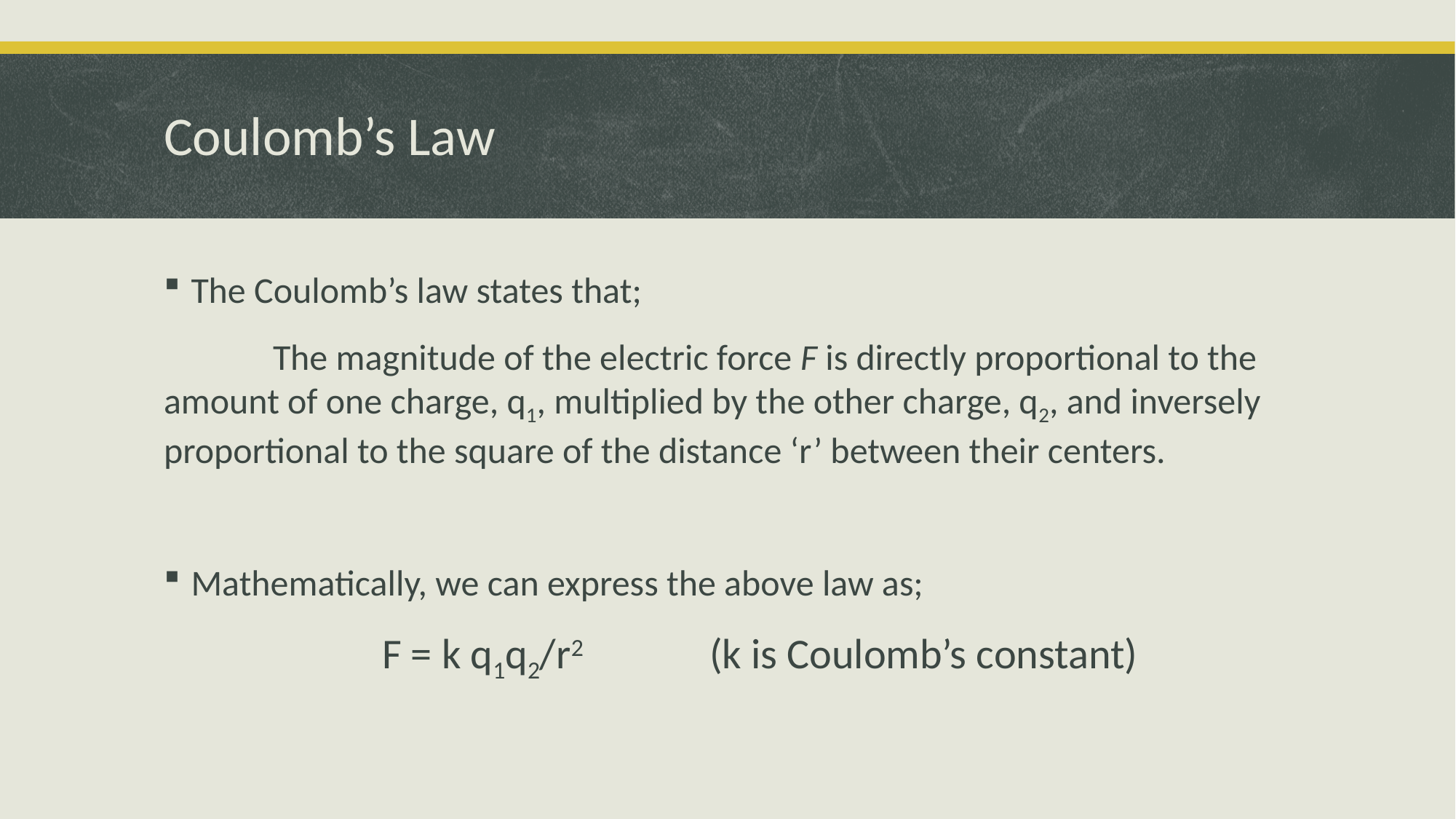

# Coulomb’s Law
The Coulomb’s law states that;
	The magnitude of the electric force F is directly proportional to the amount of one charge, q1, multiplied by the other charge, q2, and inversely proportional to the square of the distance ‘r’ between their centers.

Mathematically, we can express the above law as;
		F = k q1q2/r2 		(k is Coulomb’s constant)